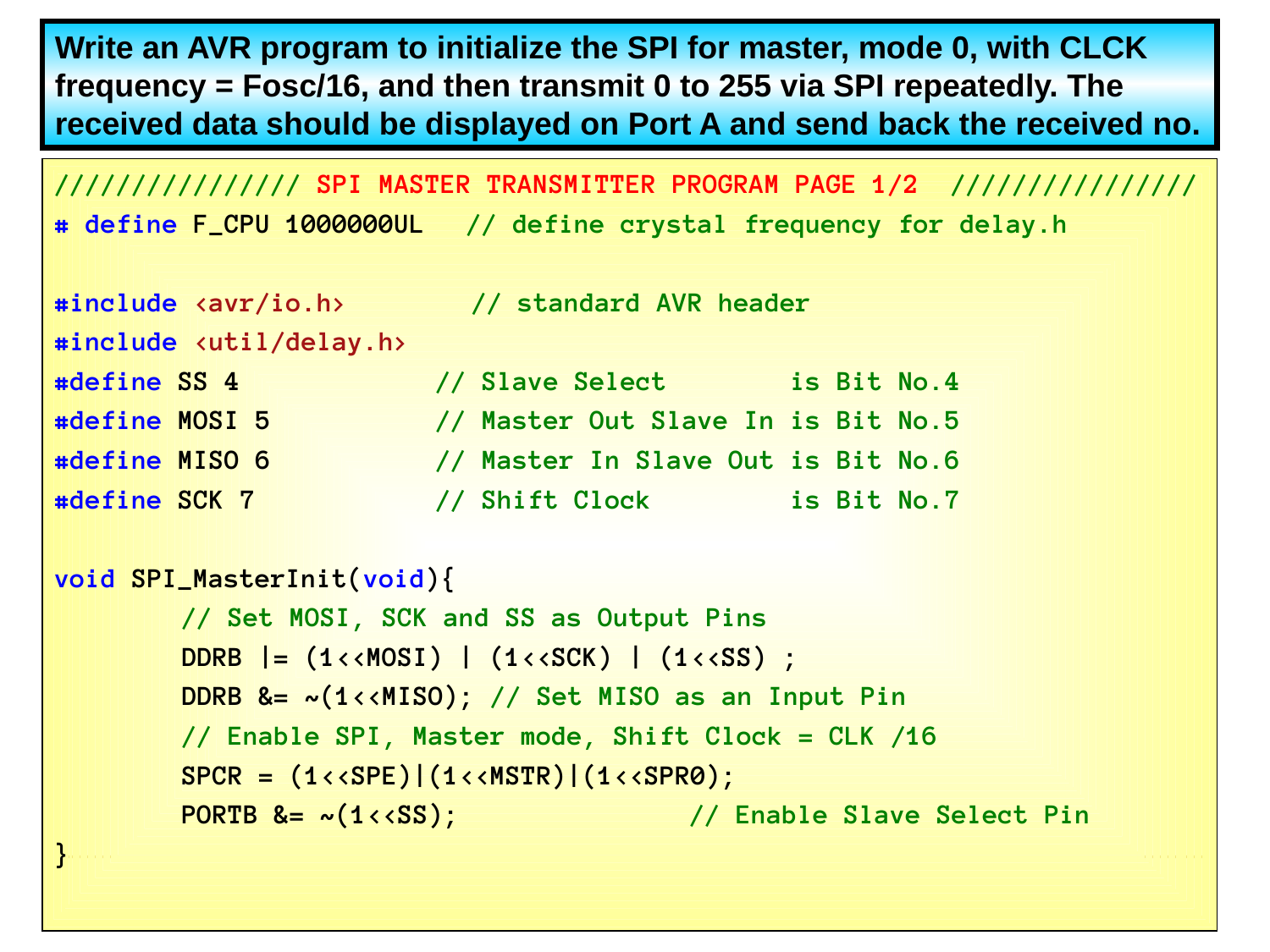

Write an AVR program to initialize the SPI for master, mode 0, with CLCK frequency = Fosc/16, and then transmit 0 to 255 via SPI repeatedly. The received data should be displayed on Port A and send back the received no.
//////////////// SPI MASTER TRANSMITTER PROGRAM PAGE 1/2  ////////////////
# define F_CPU 1000000UL	  // define crystal frequency for delay.h

#include <avr/io.h>        // standard AVR header
#include <util/delay.h>
#define SS 4		// Slave Select        is Bit No.4
#define MOSI 5 		// Master Out Slave In is Bit No.5
#define MISO 6		// Master In Slave Out is Bit No.6
#define SCK 7 		// Shift Clock         is Bit No.7

void SPI_MasterInit(void){
	// Set MOSI, SCK and SS as Output Pins
	DDRB |= (1<<MOSI) | (1<<SCK) | (1<<SS) ;
	DDRB &= ~(1<<MISO); // Set MISO as an Input Pin
	// Enable SPI, Master mode, Shift Clock = CLK /16
	SPCR = (1<<SPE)|(1<<MSTR)|(1<<SPR0);
	PORTB &= ~(1<<SS);		// Enable Slave Select Pin
}